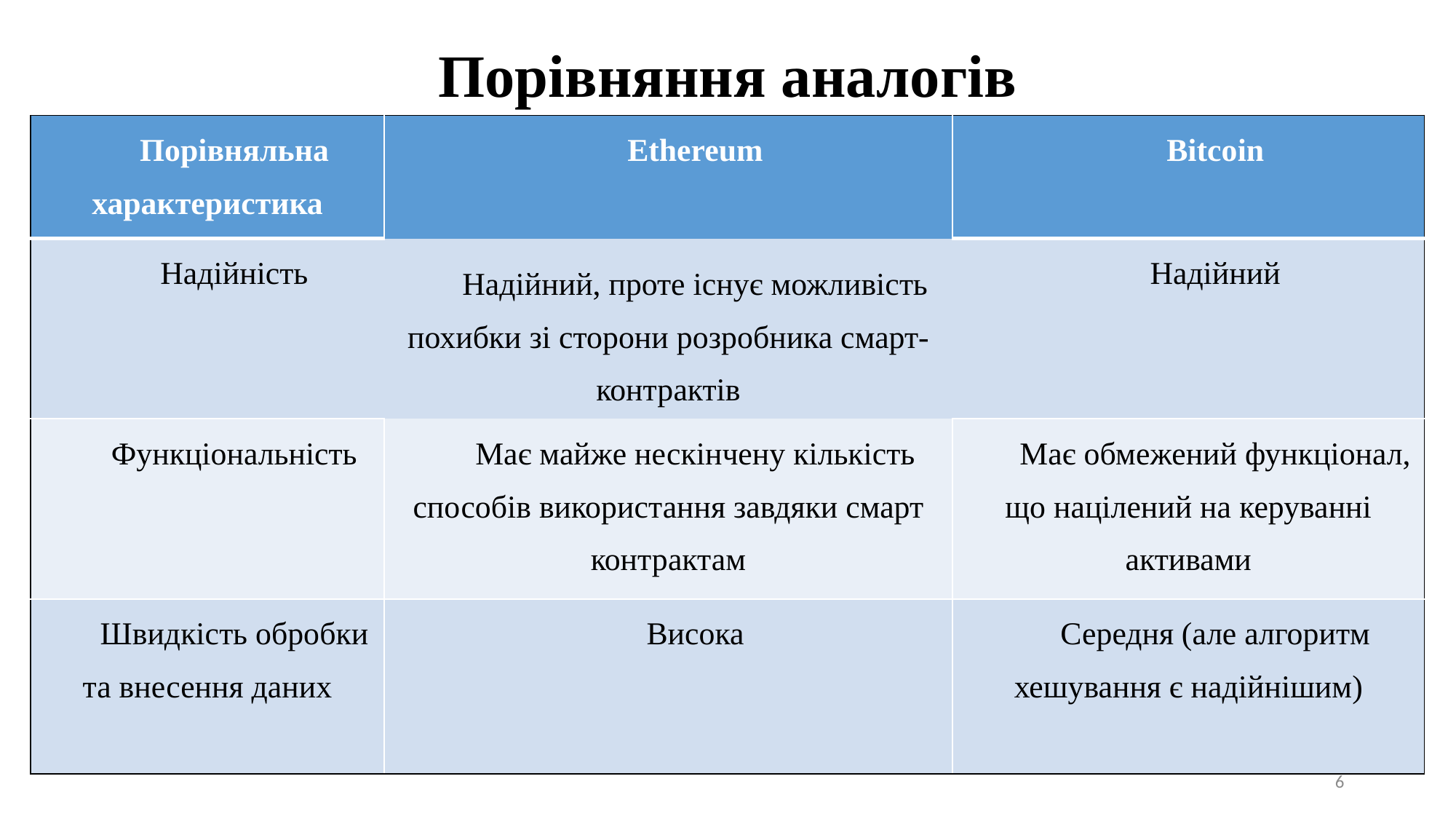

Порівняння аналогів
| Порівняльна характеристика | Ethereum | Bitcoin |
| --- | --- | --- |
| Надійність | Надійний, проте існує можливість похибки зі сторони розробника смарт-контрактів | Надійний |
| Функціональність | Має майже нескінчену кількість способів використання завдяки смарт контрактам | Має обмежений функціонал, що націлений на керуванні активами |
| Швидкість обробки та внесення даних | Висока | Середня (але алгоритм хешування є надійнішим) |
6